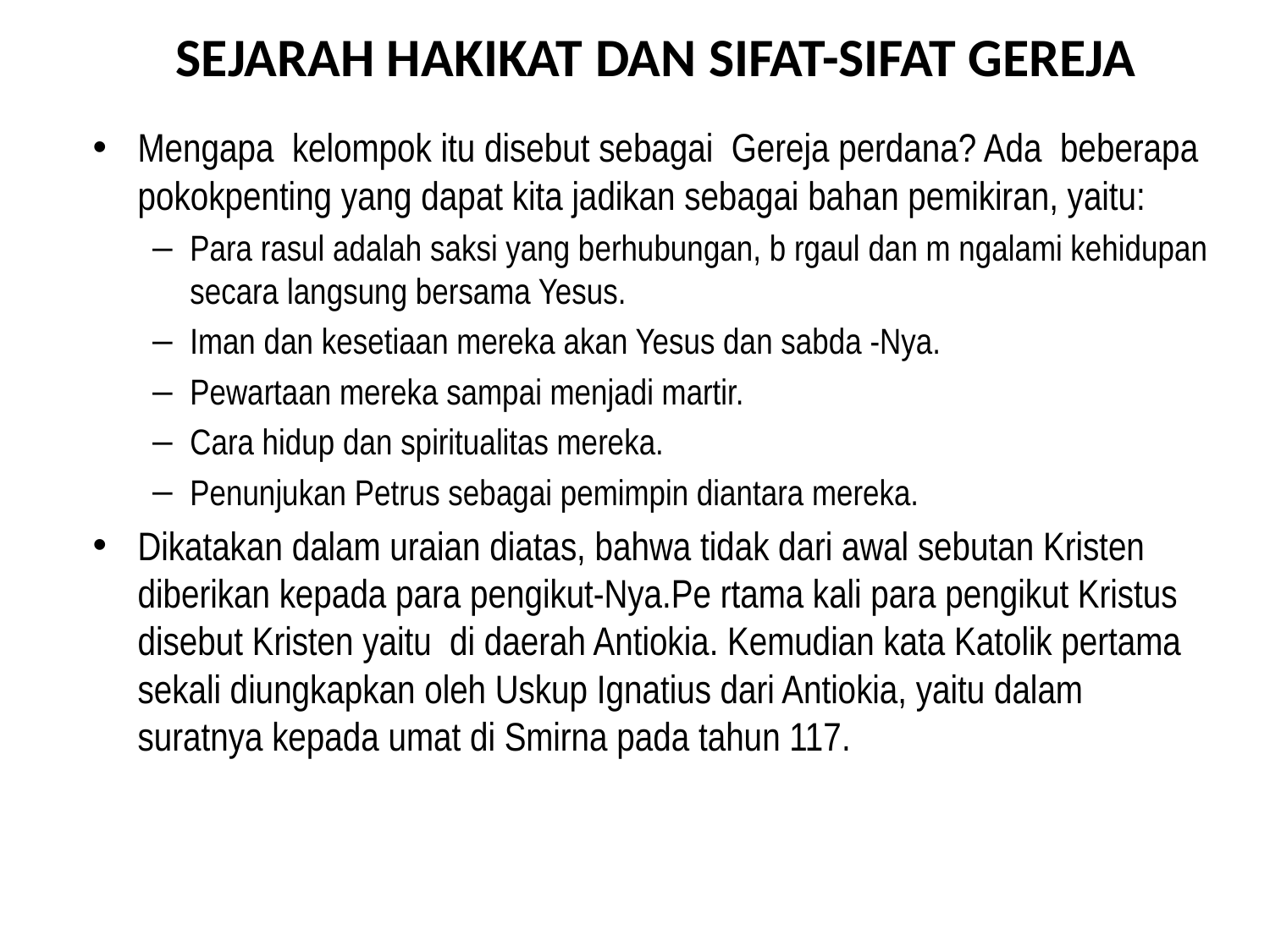

SEJARAH HAKIKAT DAN SIFAT-SIFAT GEREJA
Mengapa  kelompok itu disebut sebagai  Gereja perdana? Ada  beberapa  pokokpenting yang dapat kita jadikan sebagai bahan pemikiran, yaitu:
Para rasul adalah saksi yang berhubungan, b rgaul dan m ngalami kehidupan secara langsung bersama Yesus.
Iman dan kesetiaan mereka akan Yesus dan sabda -Nya.
Pewartaan mereka sampai menjadi martir.
Cara hidup dan spiritualitas mereka.
Penunjukan Petrus sebagai pemimpin diantara mereka.
Dikatakan dalam uraian diatas, bahwa tidak dari awal sebutan Kristen diberikan kepada para pengikut-Nya.Pe rtama kali para pengikut Kristus  disebut Kristen yaitu  di daerah Antiokia. Kemudian kata Katolik pertama sekali diungkapkan oleh Uskup Ignatius dari Antiokia, yaitu dalam suratnya kepada umat di Smirna pada tahun 117.